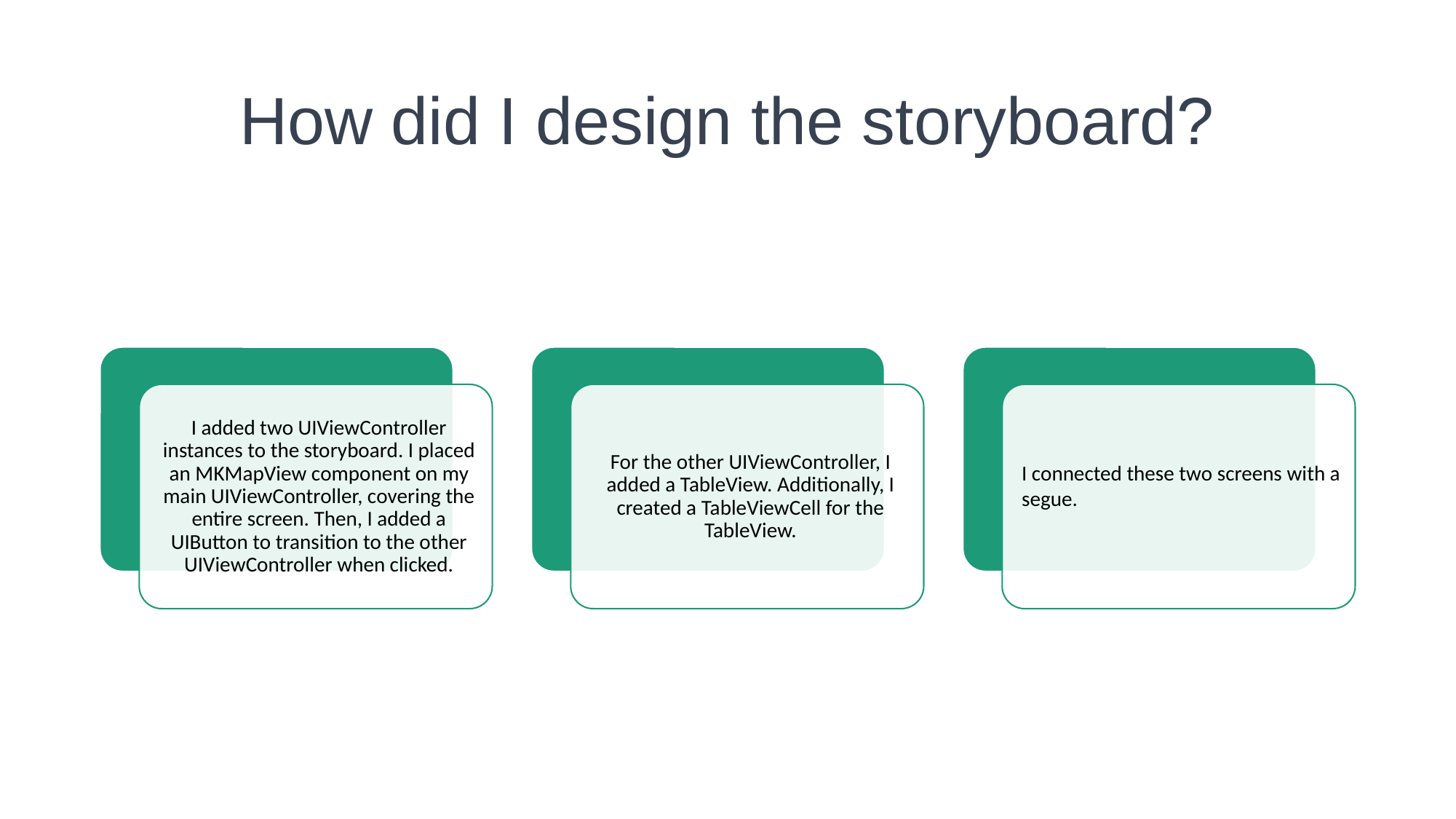

# How did I design the storyboard?
I added two UIViewController instances to the storyboard. I placed an MKMapView component on my main UIViewController, covering the entire screen. Then, I added a UIButton to transition to the other UIViewController when clicked.
For the other UIViewController, I added a TableView. Additionally, I created a TableViewCell for the TableView.
I connected these two screens with a segue.